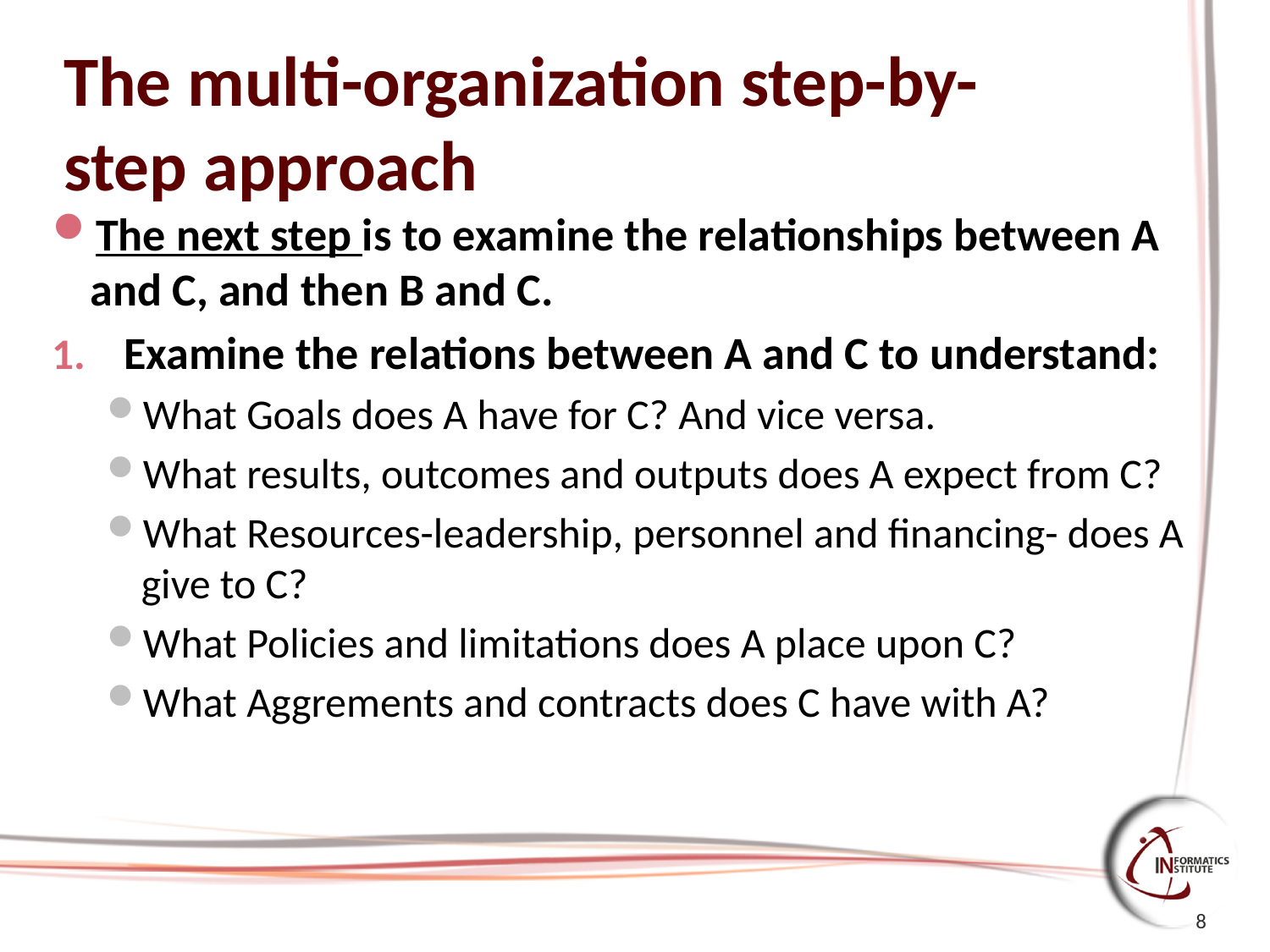

# The multi-organization step-by-step approach
The next step is to examine the relationships between A and C, and then B and C.
Examine the relations between A and C to understand:
What Goals does A have for C? And vice versa.
What results, outcomes and outputs does A expect from C?
What Resources-leadership, personnel and financing- does A give to C?
What Policies and limitations does A place upon C?
What Aggrements and contracts does C have with A?
8